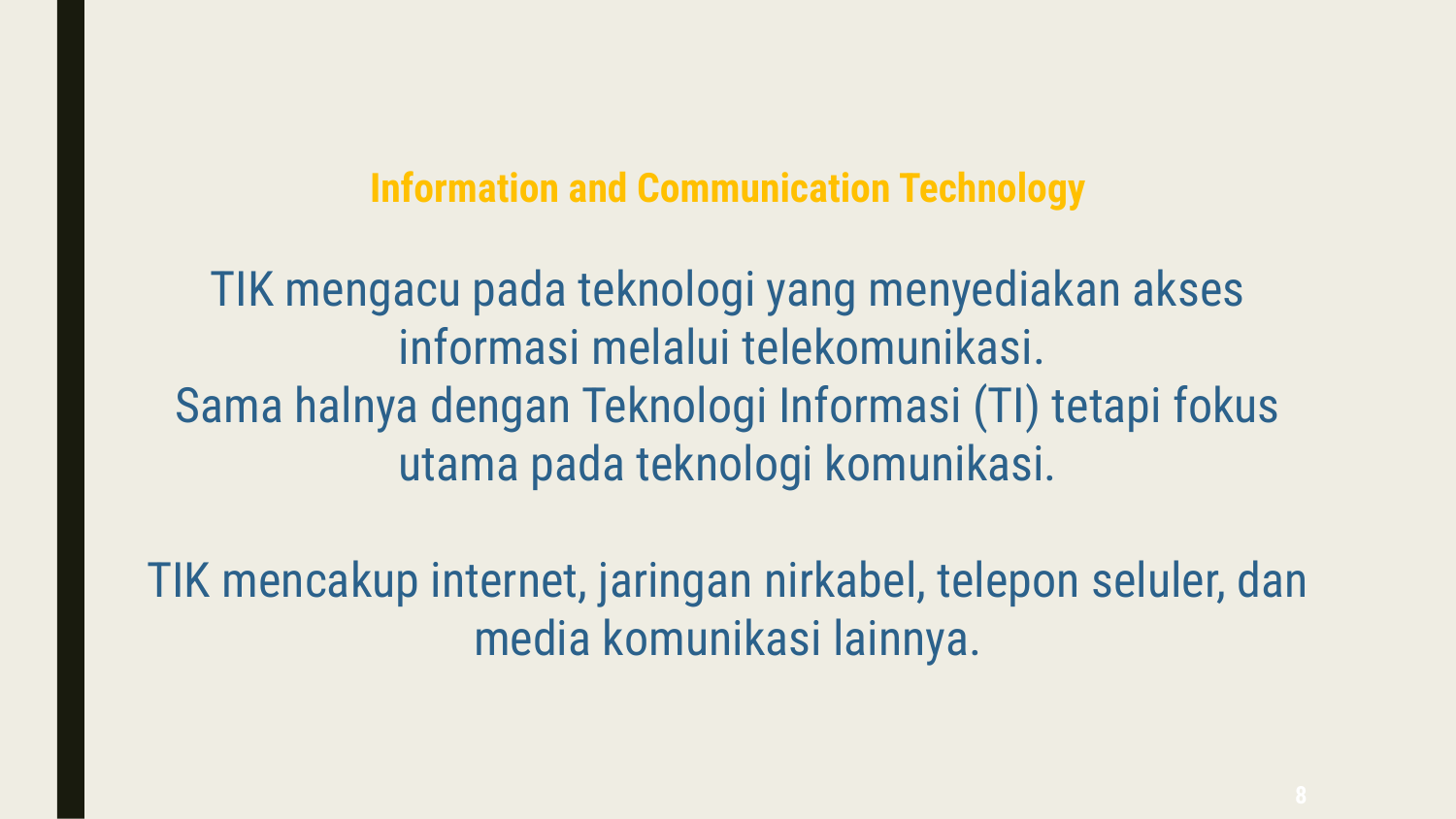

Information and Communication Technology
TIK mengacu pada teknologi yang menyediakan akses informasi melalui telekomunikasi.
Sama halnya dengan Teknologi Informasi (TI) tetapi fokus utama pada teknologi komunikasi.

TIK mencakup internet, jaringan nirkabel, telepon seluler, dan media komunikasi lainnya.
8